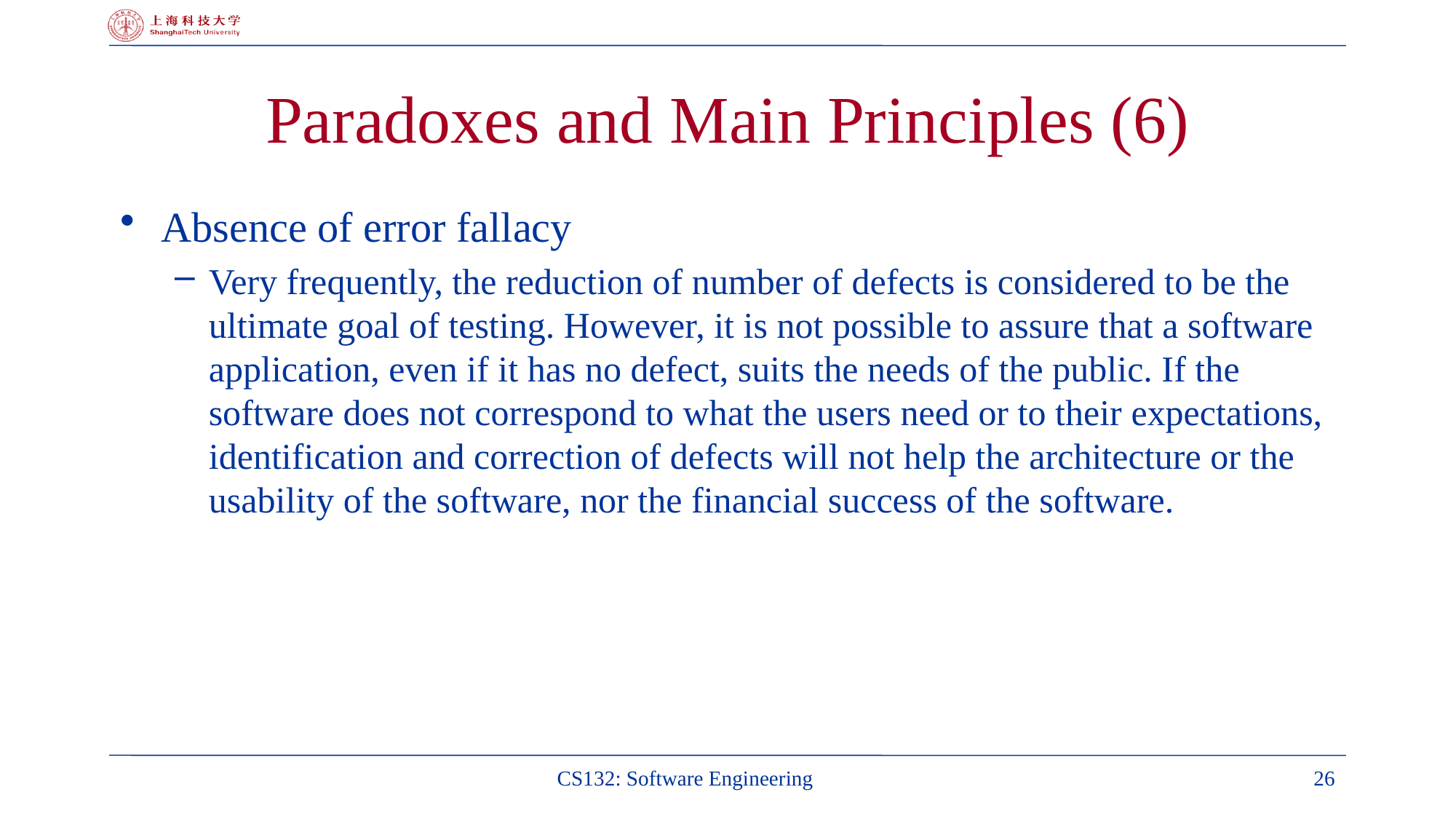

# Paradoxes and Main Principles (6)
Absence of error fallacy
Very frequently, the reduction of number of defects is considered to be the ultimate goal of testing. However, it is not possible to assure that a software application, even if it has no defect, suits the needs of the public. If the software does not correspond to what the users need or to their expectations, identification and correction of defects will not help the architecture or the usability of the software, nor the financial success of the software.
CS132: Software Engineering
26